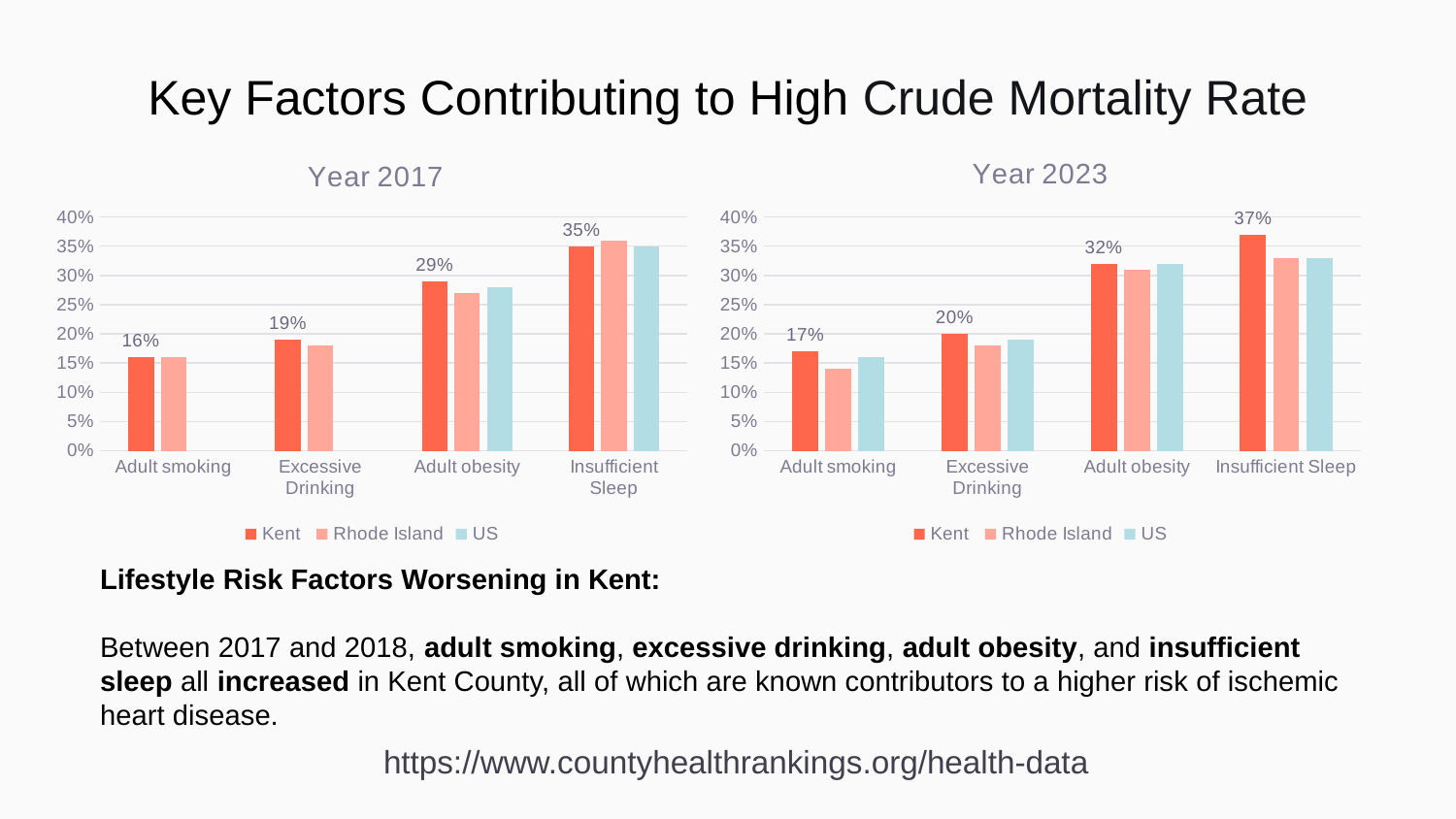

Key Factors Contributing to High Crude Mortality Rate

### Chart: Year 2017

| Category | Kent  | Rhode Island | US |
|---|---|---|---|
| Adult smoking | 0.16 | 0.16 | None |
| Excessive Drinking | 0.19 | 0.18 | None |
| Adult obesity | 0.29 | 0.27 | 0.28 |
| Insufficient Sleep | 0.35 | 0.36 | 0.35 |

### Chart: Year 2023

| Category | Kent  | Rhode Island | US |
|---|---|---|---|
| Adult smoking | 0.17 | 0.14 | 0.16 |
| Excessive Drinking | 0.2 | 0.18 | 0.19 |
| Adult obesity | 0.32 | 0.31 | 0.32 |
| Insufficient Sleep | 0.37 | 0.33 | 0.33 |
Lifestyle Risk Factors Worsening in Kent:
Between 2017 and 2018, adult smoking, excessive drinking, adult obesity, and insufficient sleep all increased in Kent County, all of which are known contributors to a higher risk of ischemic heart disease.
https://www.countyhealthrankings.org/health-data